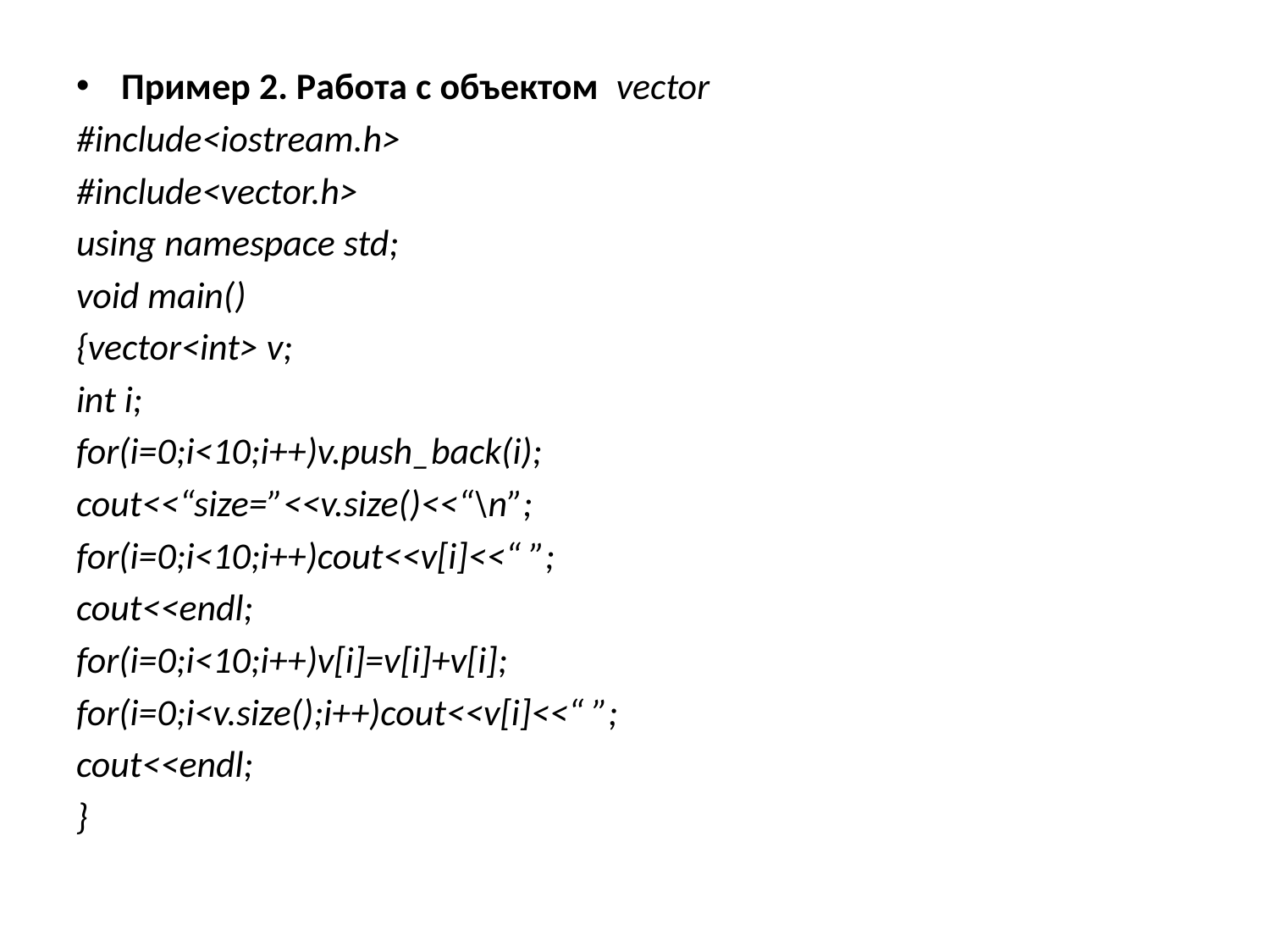

Пример 2. Работа с объектом  vector
#include<iostream.h>
#include<vector.h>
using namespace std;
void main()
{vector<int> v;
int i;
for(i=0;i<10;i++)v.push_back(i);
cout<<“size=”<<v.size()<<“\n”;
for(i=0;i<10;i++)cout<<v[i]<<“ ”;
cout<<endl;
for(i=0;i<10;i++)v[i]=v[i]+v[i];
for(i=0;i<v.size();i++)cout<<v[i]<<“ ”;
cout<<endl;
}